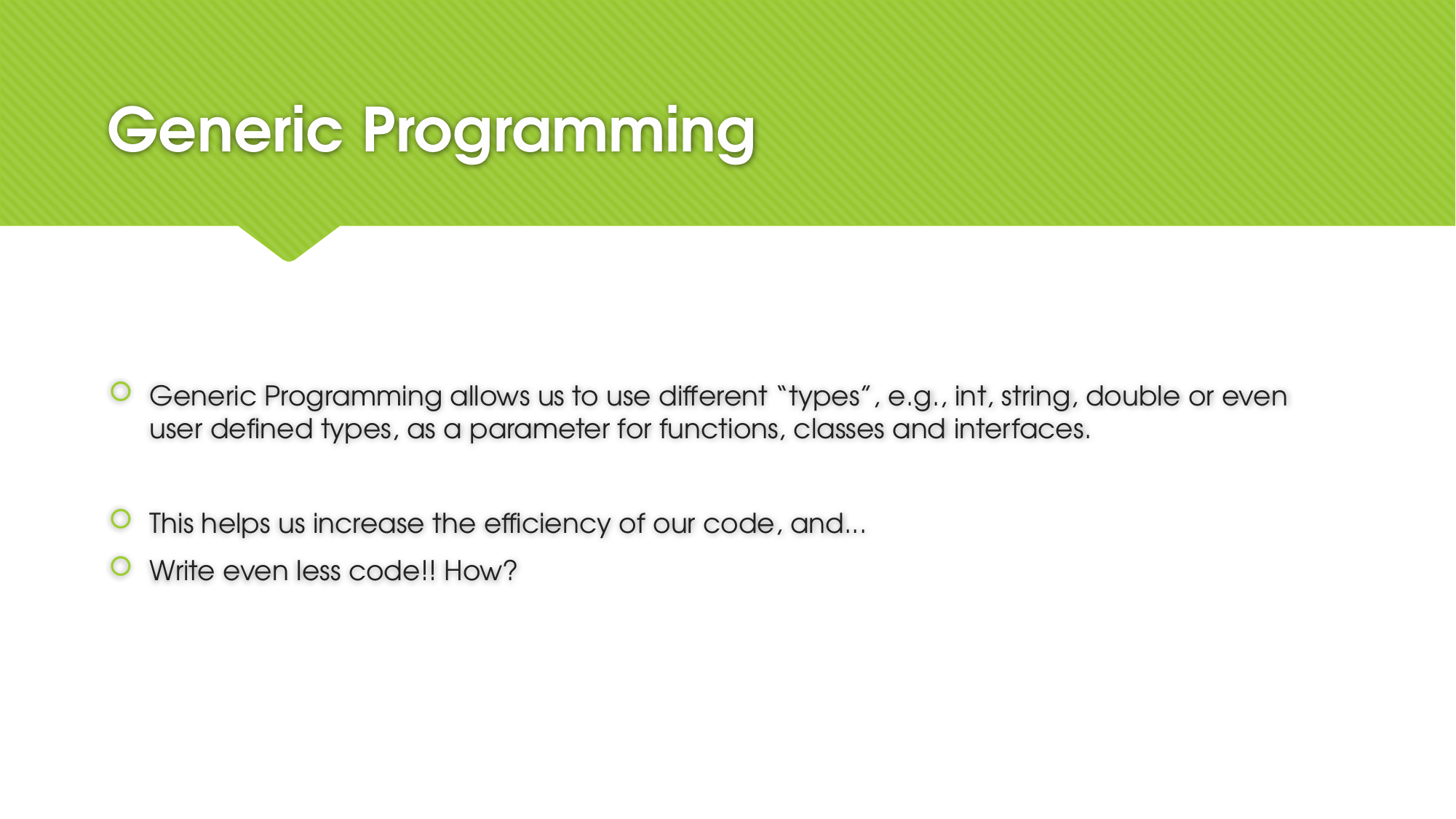

# Generic Programming
Generic Programming allows us to use different “types”, e.g., int, string, double or even user defined types, as a parameter for functions, classes and interfaces.

This helps us increase the efficiency of our code, and...
Write even less code!! How?